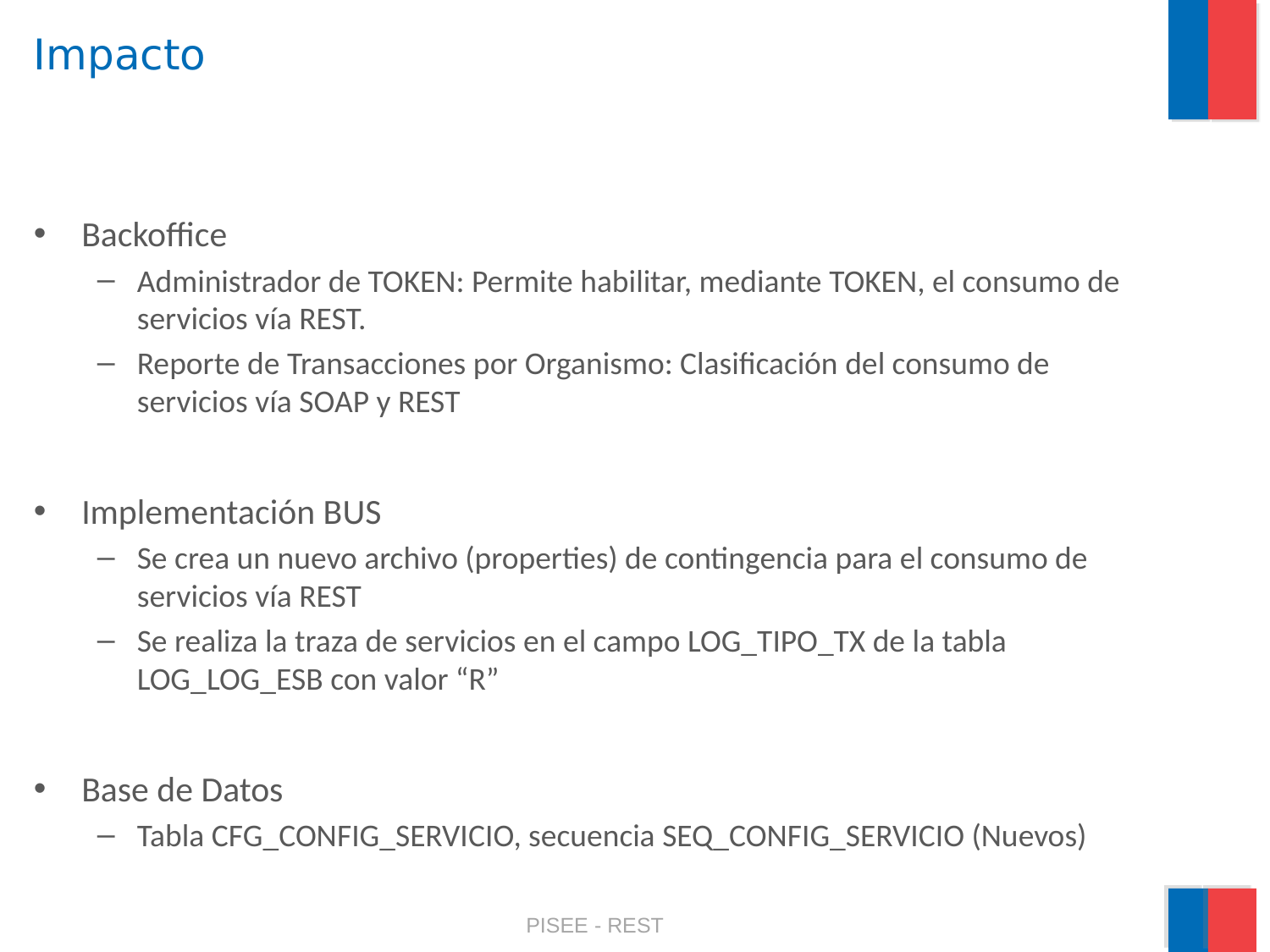

# Impacto
Backoffice
Administrador de TOKEN: Permite habilitar, mediante TOKEN, el consumo de servicios vía REST.
Reporte de Transacciones por Organismo: Clasificación del consumo de servicios vía SOAP y REST

Implementación BUS
Se crea un nuevo archivo (properties) de contingencia para el consumo de servicios vía REST
Se realiza la traza de servicios en el campo LOG_TIPO_TX de la tabla LOG_LOG_ESB con valor “R”

Base de Datos
Tabla CFG_CONFIG_SERVICIO, secuencia SEQ_CONFIG_SERVICIO (Nuevos)
PISEE - REST